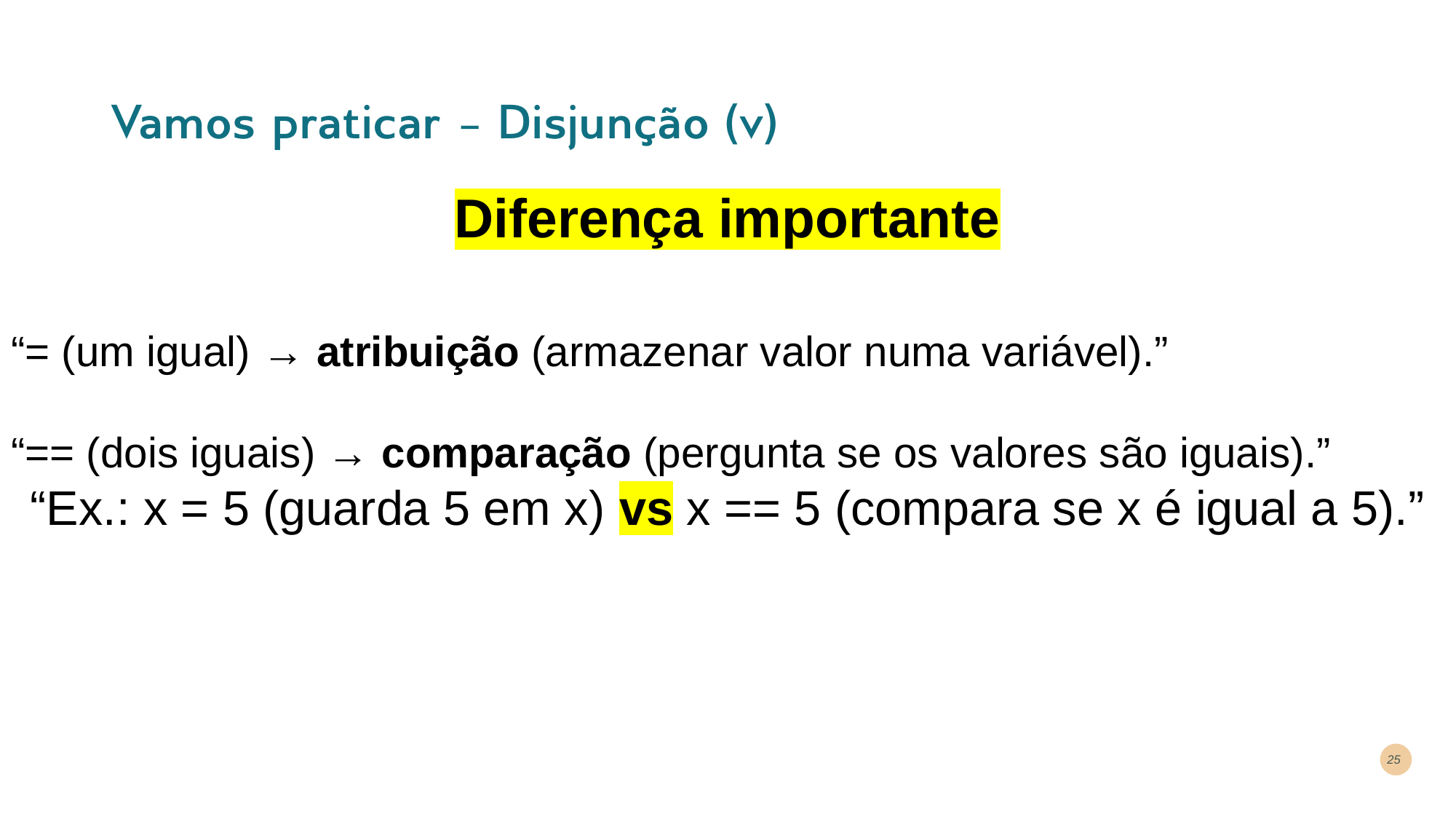

# Vamos praticar – Disjunção (v)
Diferença importante

“= (um igual) → atribuição (armazenar valor numa variável).”

“== (dois iguais) → comparação (pergunta se os valores são iguais).”
“Ex.: x = 5 (guarda 5 em x) vs x == 5 (compara se x é igual a 5).”

25